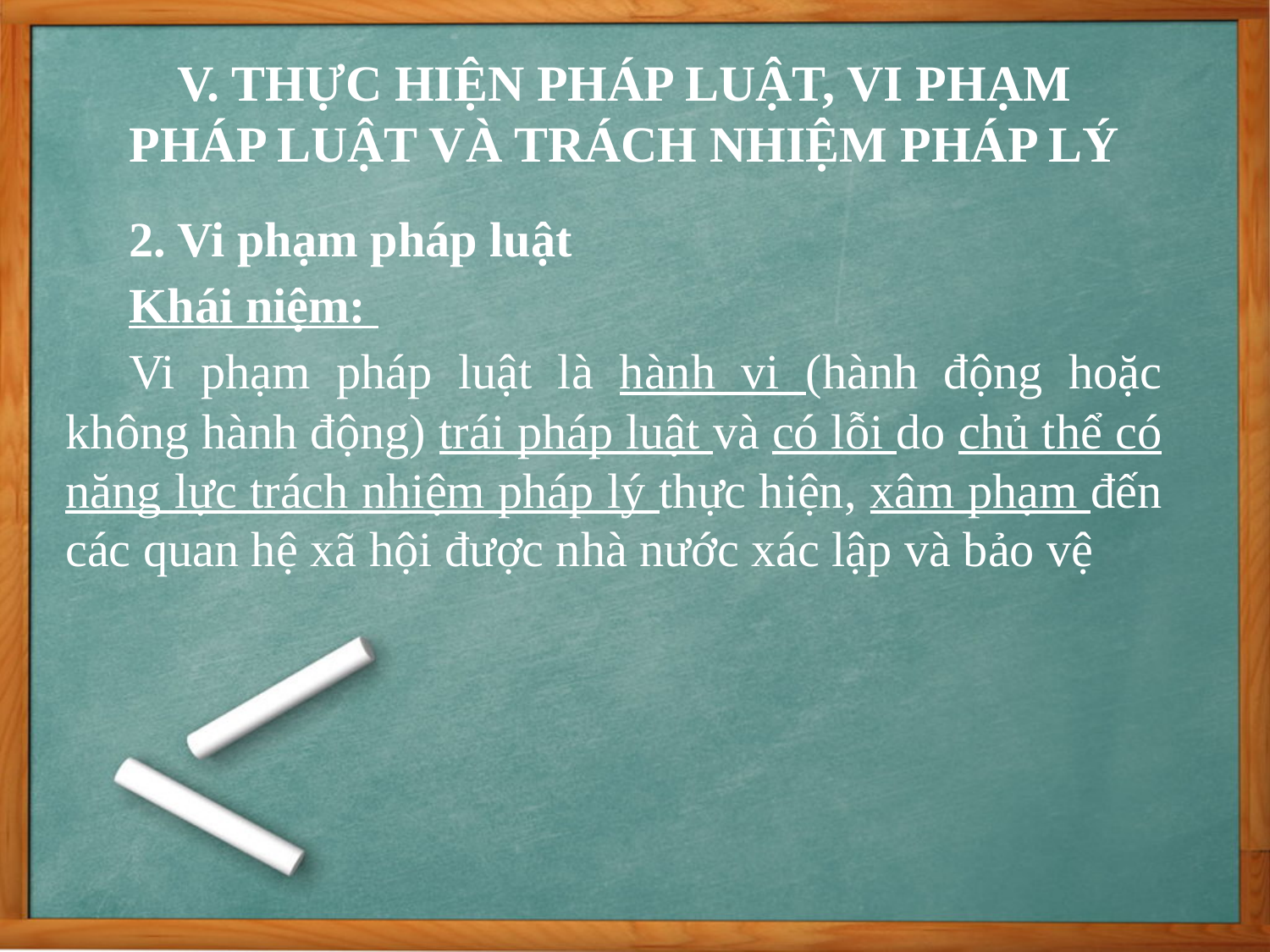

V. THỰC HIỆN PHÁP LUẬT, VI PHẠM PHÁP LUẬT VÀ TRÁCH NHIỆM PHÁP LÝ
2. Vi phạm pháp luật
Khái niệm:
Vi phạm pháp luật là hành vi (hành động hoặc không hành động) trái pháp luật và có lỗi do chủ thể có năng lực trách nhiệm pháp lý thực hiện, xâm phạm đến các quan hệ xã hội được nhà nước xác lập và bảo vệ